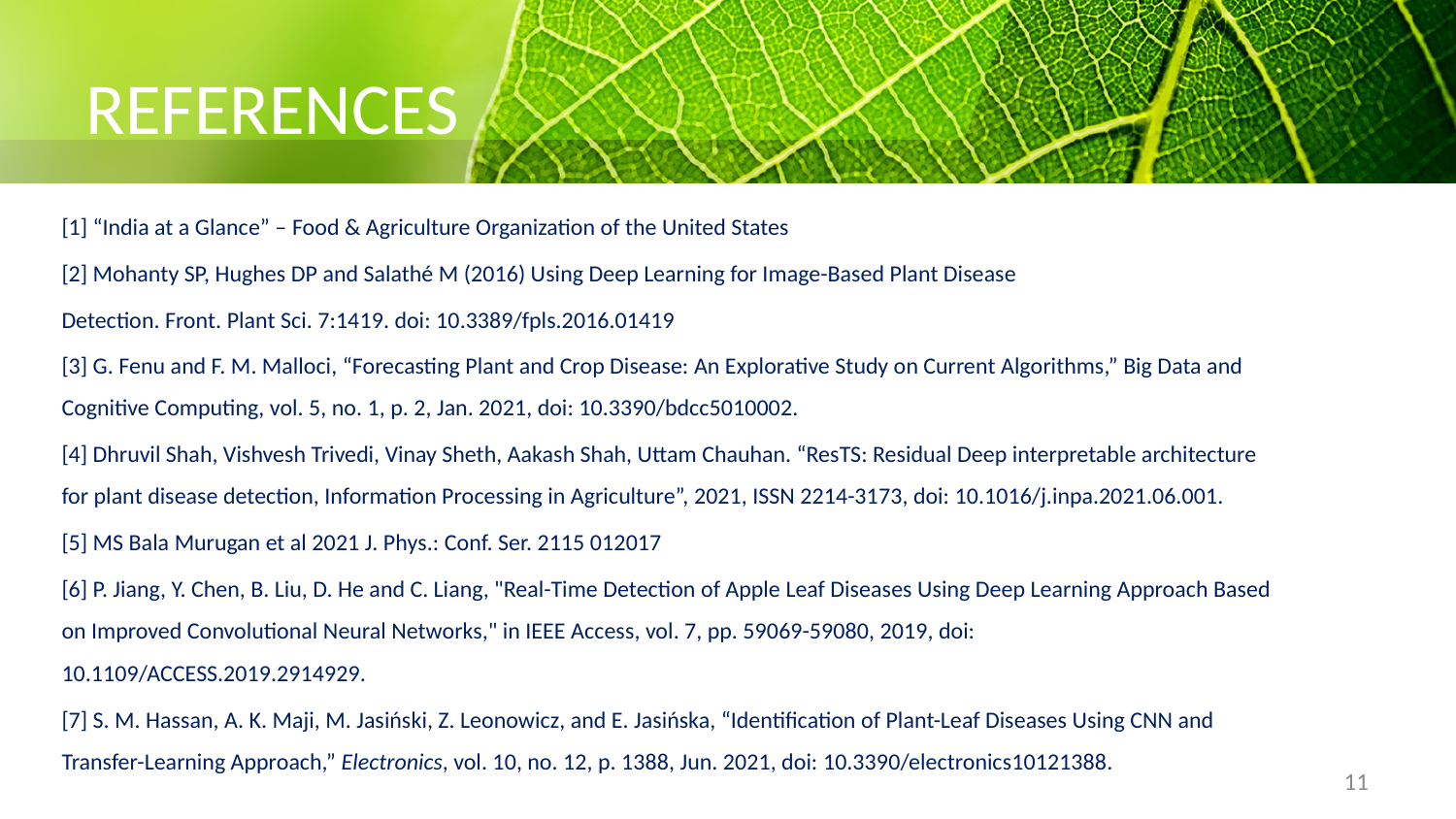

# REFERENCES
[1] “India at a Glance” – Food & Agriculture Organization of the United States
[2] Mohanty SP, Hughes DP and Salathé M (2016) Using Deep Learning for Image-Based Plant Disease
Detection. Front. Plant Sci. 7:1419. doi: 10.3389/fpls.2016.01419
[3] G. Fenu and F. M. Malloci, “Forecasting Plant and Crop Disease: An Explorative Study on Current Algorithms,” Big Data and Cognitive Computing, vol. 5, no. 1, p. 2, Jan. 2021, doi: 10.3390/bdcc5010002.
[4] Dhruvil Shah, Vishvesh Trivedi, Vinay Sheth, Aakash Shah, Uttam Chauhan. “ResTS: Residual Deep interpretable architecture for plant disease detection, Information Processing in Agriculture”, 2021, ISSN 2214-3173, doi: 10.1016/j.inpa.2021.06.001.
[5] MS Bala Murugan et al 2021 J. Phys.: Conf. Ser. 2115 012017
[6] P. Jiang, Y. Chen, B. Liu, D. He and C. Liang, "Real-Time Detection of Apple Leaf Diseases Using Deep Learning Approach Based on Improved Convolutional Neural Networks," in IEEE Access, vol. 7, pp. 59069-59080, 2019, doi: 10.1109/ACCESS.2019.2914929.
[7] S. M. Hassan, A. K. Maji, M. Jasiński, Z. Leonowicz, and E. Jasińska, “Identification of Plant-Leaf Diseases Using CNN and Transfer-Learning Approach,” Electronics, vol. 10, no. 12, p. 1388, Jun. 2021, doi: 10.3390/electronics10121388.
11